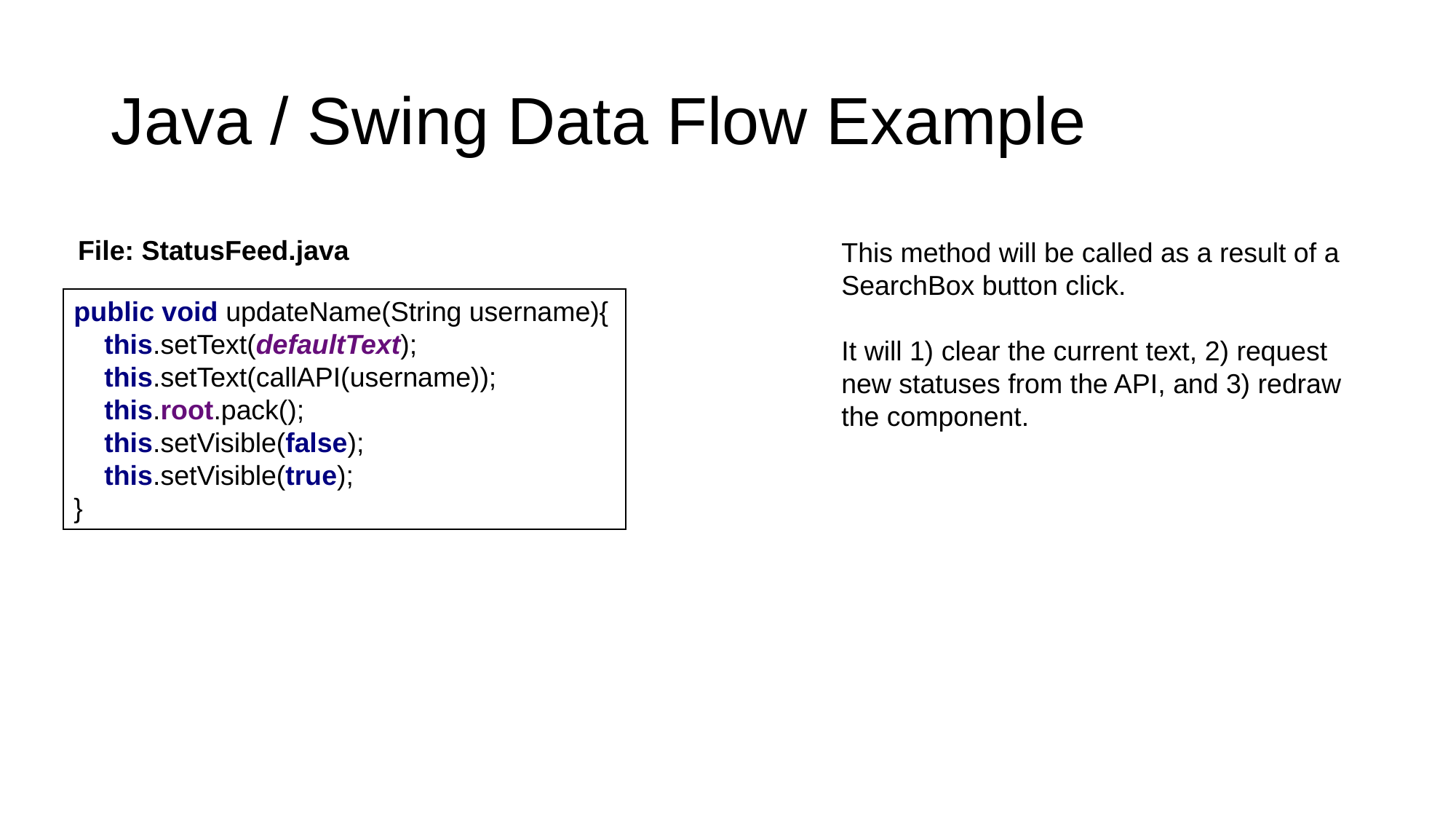

# Java / Swing Data Flow Example
File: StatusFeed.java
This method will be called as a result of a SearchBox button click.

It will 1) clear the current text, 2) request new statuses from the API, and 3) redraw the component.
public void updateName(String username){
    this.setText(defaultText);
    this.setText(callAPI(username));
    this.root.pack();
    this.setVisible(false);
    this.setVisible(true);
}